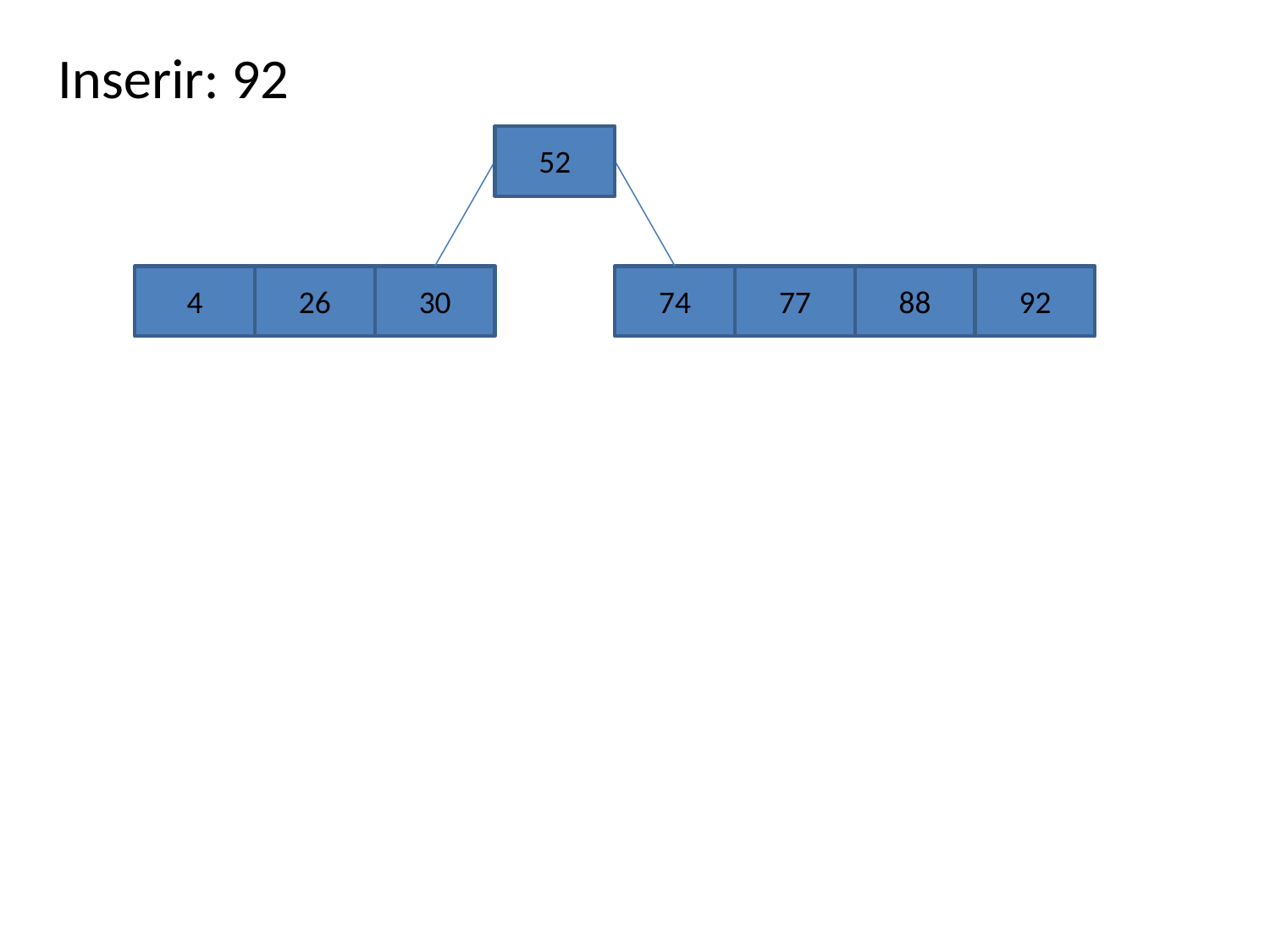

Inserir: 92

52

4
26
30
74
77
88
92